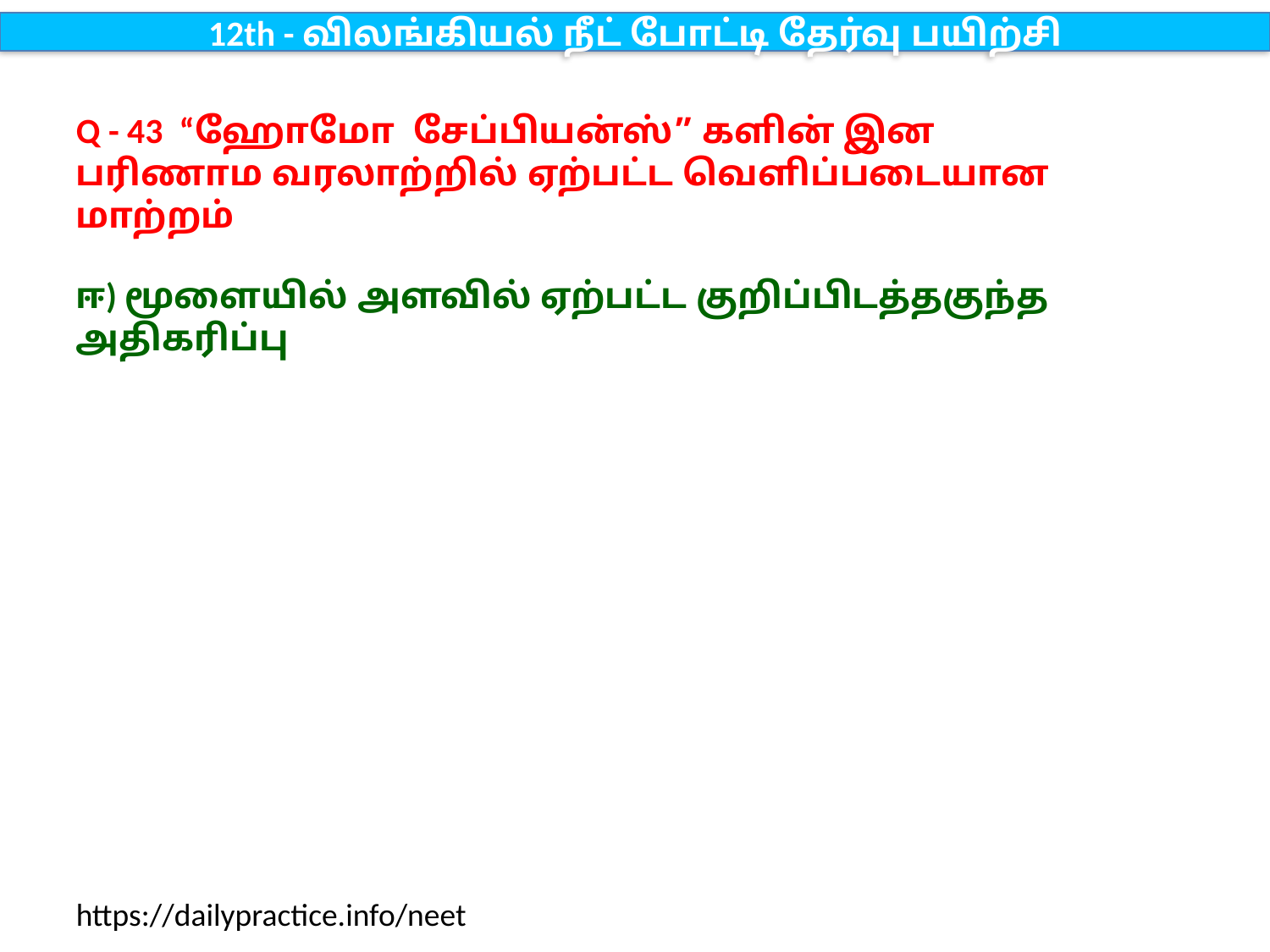

12th - விலங்கியல் நீட் போட்டி தேர்வு பயிற்சி

Q - 43  “ஹோமோ  சேப்பியன்ஸ்” களின் இன பரிணாம வரலாற்றில் ஏற்பட்ட வெளிப்படையான மாற்றம்

ஈ) மூளையில் அளவில் ஏற்பட்ட குறிப்பிடத்தகுந்த அதிகரிப்பு
https://dailypractice.info/neet